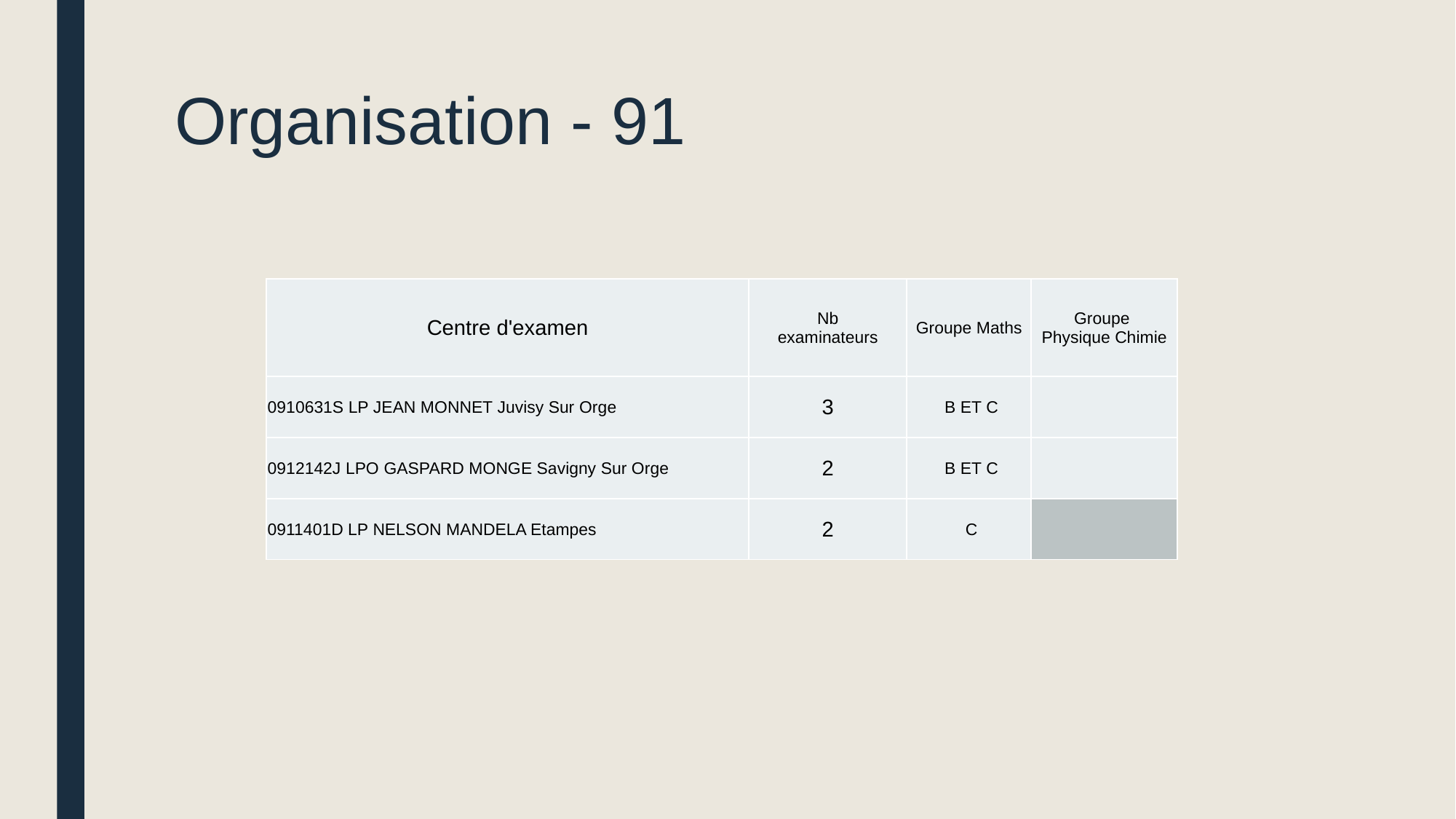

# Organisation - 91
| Centre d'examen | Nb examinateurs | Groupe Maths | Groupe Physique Chimie |
| --- | --- | --- | --- |
| 0910631S LP JEAN MONNET Juvisy Sur Orge | 3 | B ET C |  |
| 0912142J LPO GASPARD MONGE Savigny Sur Orge | 2 | B ET C |  |
| 0911401D LP NELSON MANDELA Etampes | 2 | C |  |